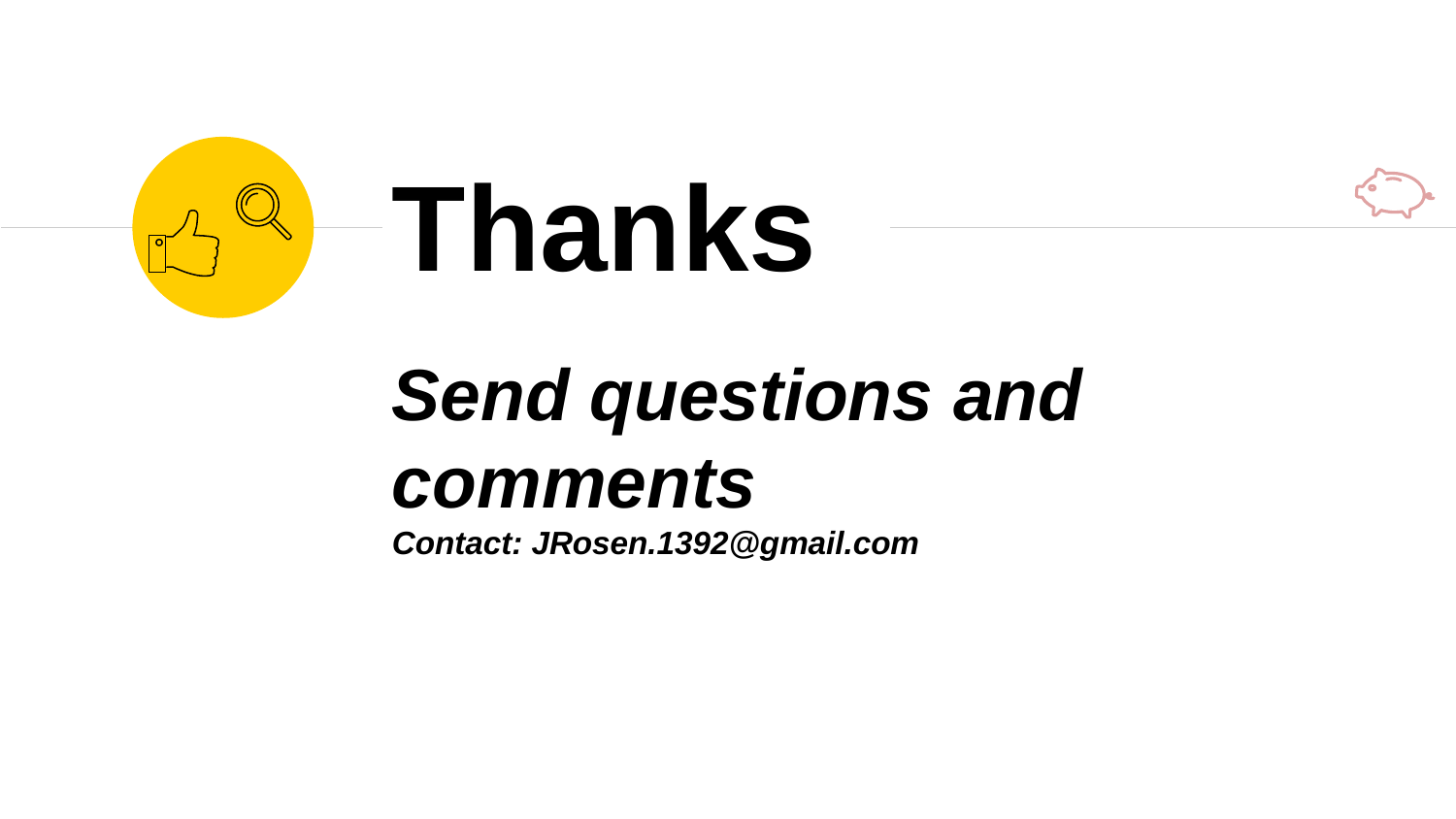

Thanks

Send questions and comments
Contact: JRosen.1392@gmail.com